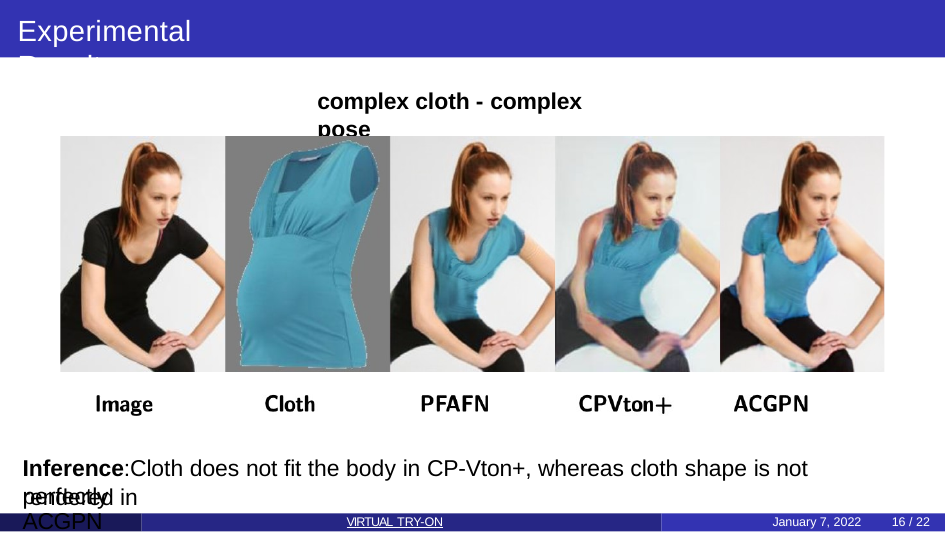

Experimental Results
complex cloth - complex pose

Inference:Cloth does not fit the body in CP-Vton+, whereas cloth shape is not perfectly
rendered in ACGPN
ADNAN, NIRANJAN,SHI

VIRTUAL TRY-ON
January 7, 2022
16 / 22